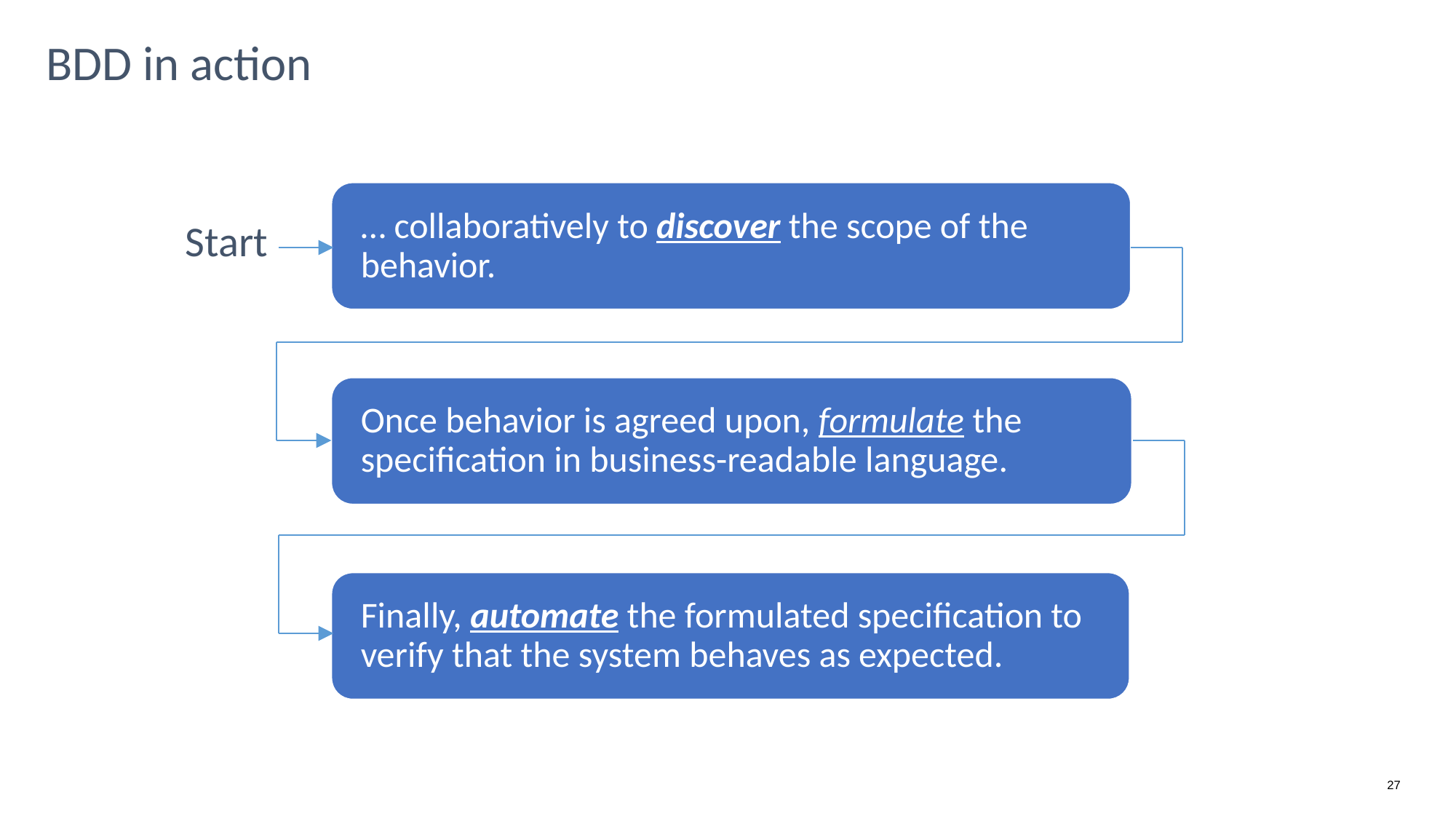

BDD in action
… collaboratively to discover the scope of the behavior.
Start
Once behavior is agreed upon, formulate the specification in business-readable language.
Finally, automate the formulated specification to verify that the system behaves as expected.
27